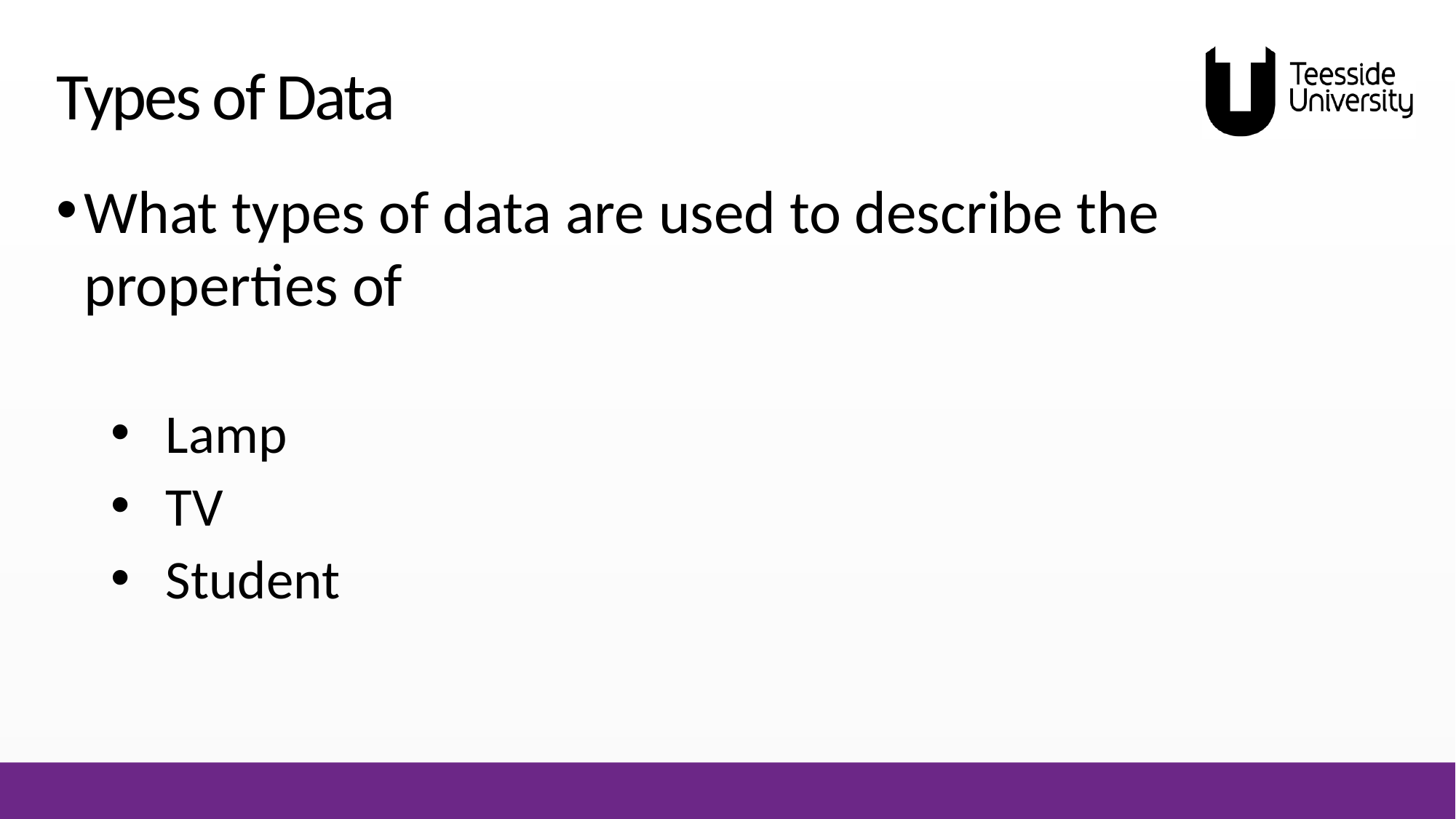

# Types of Data
What types of data are used to describe the properties of
Lamp
TV
Student